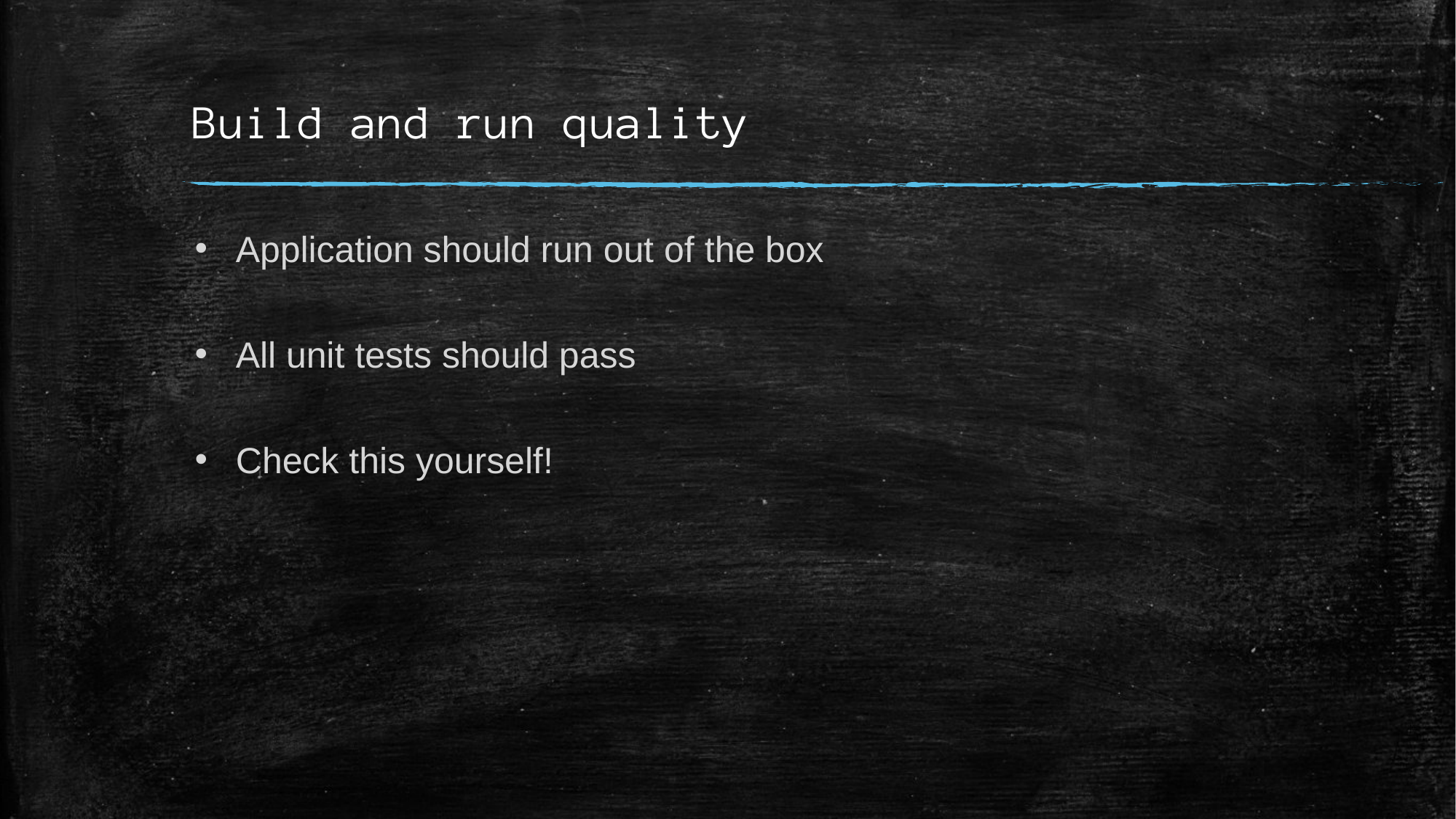

# Build and run quality

Application should run out of the box

All unit tests should pass

Check this yourself!